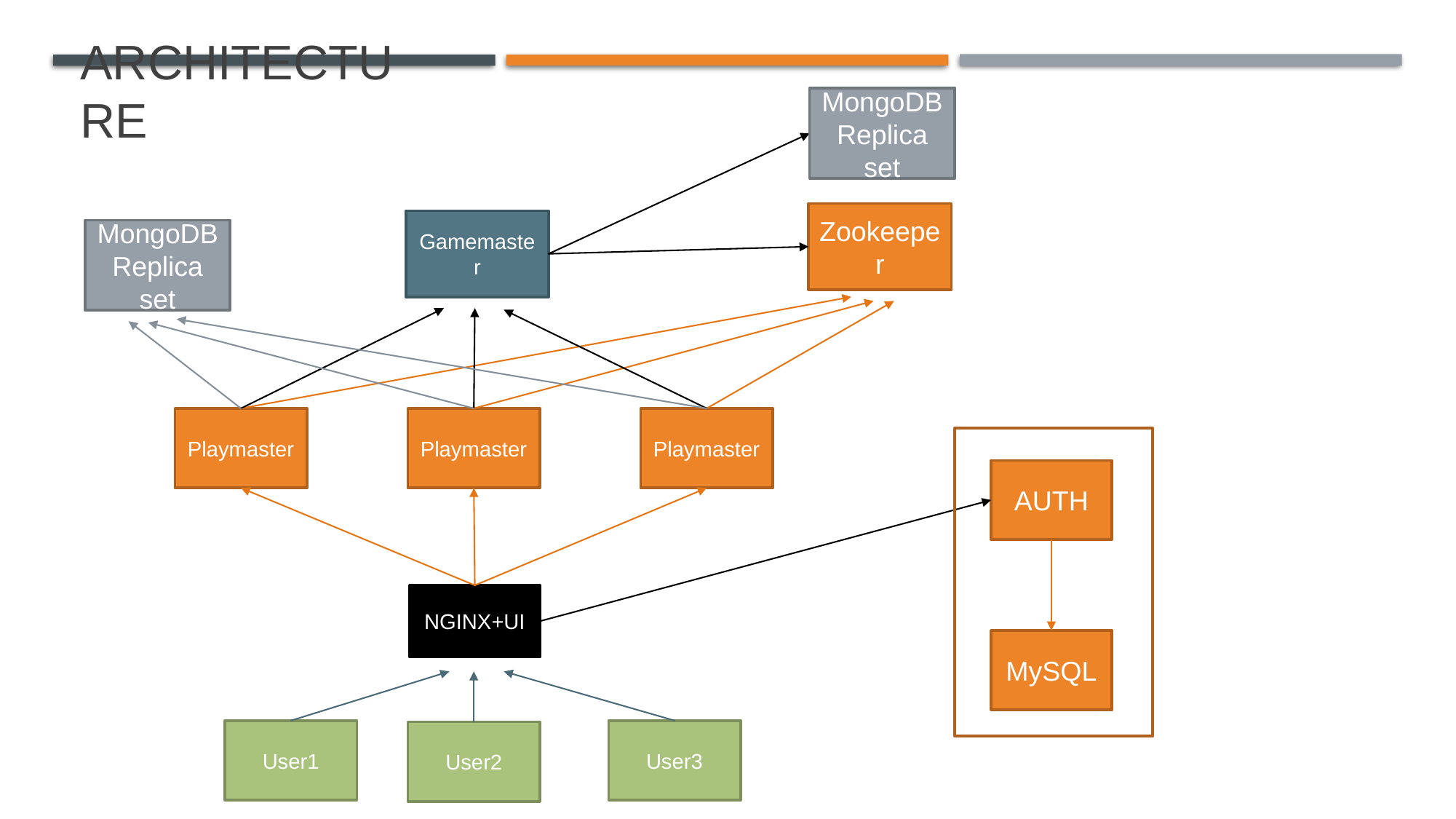

# Architecture
MongoDB
Replica set
Zookeeper
Gamemaster
MongoDB
Replica set
Playmaster
Playmaster
Playmaster

AUTH
NGINX+UI
MySQL
User1
User3
User2